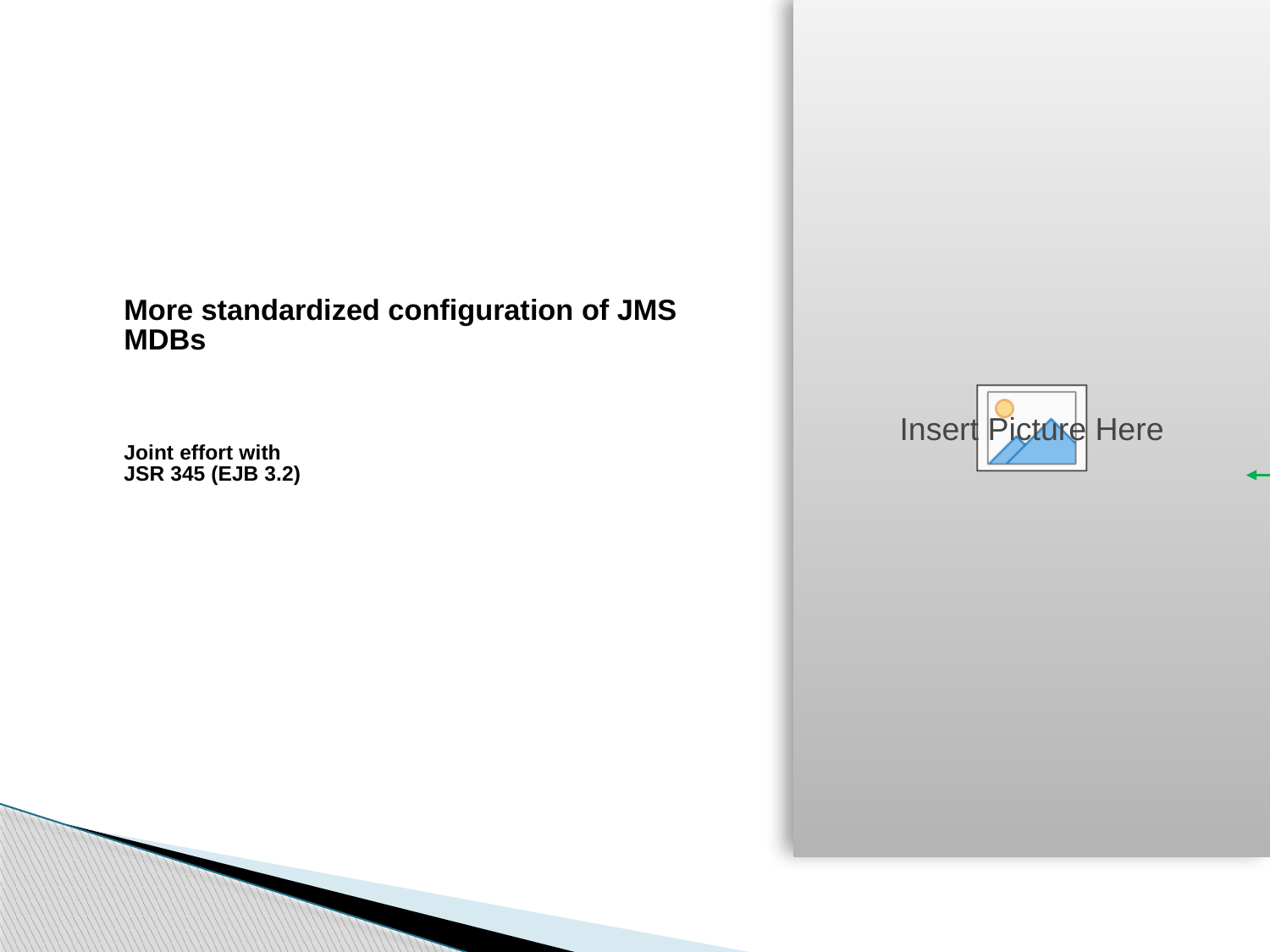

# More standardized configuration of JMS MDBs Joint effort with JSR 345 (EJB 3.2)